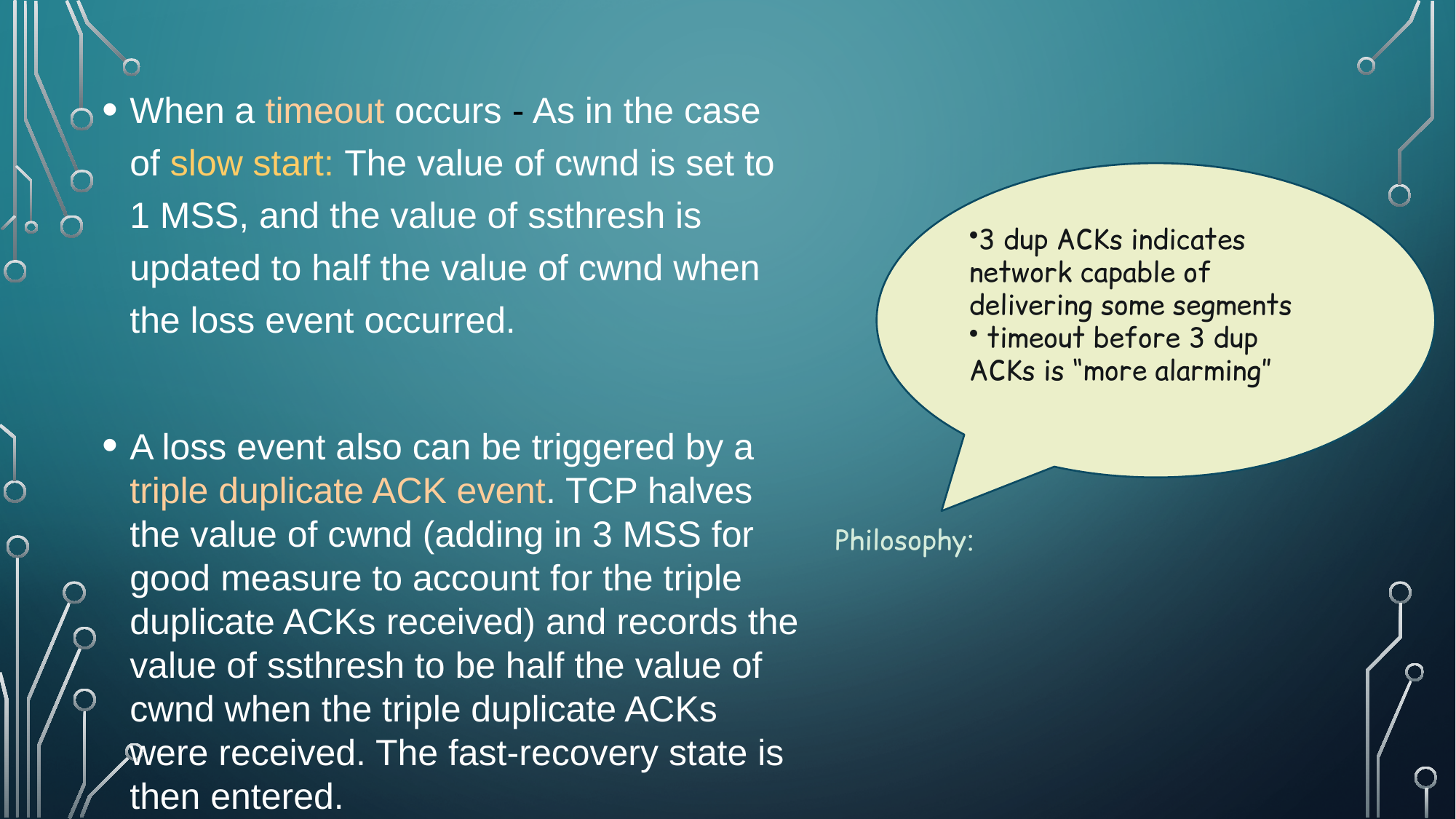

When a timeout occurs - As in the case of slow start: The value of cwnd is set to 1 MSS, and the value of ssthresh is updated to half the value of cwnd when the loss event occurred.

A loss event also can be triggered by a triple duplicate ACK event. TCP halves the value of cwnd (adding in 3 MSS for good measure to account for the triple duplicate ACKs received) and records the value of ssthresh to be half the value of cwnd when the triple duplicate ACKs were received. The fast-recovery state is then entered.
3 dup ACKs indicates
network capable of
delivering some segments
 timeout before 3 dup
ACKs is “more alarming”

Philosophy: